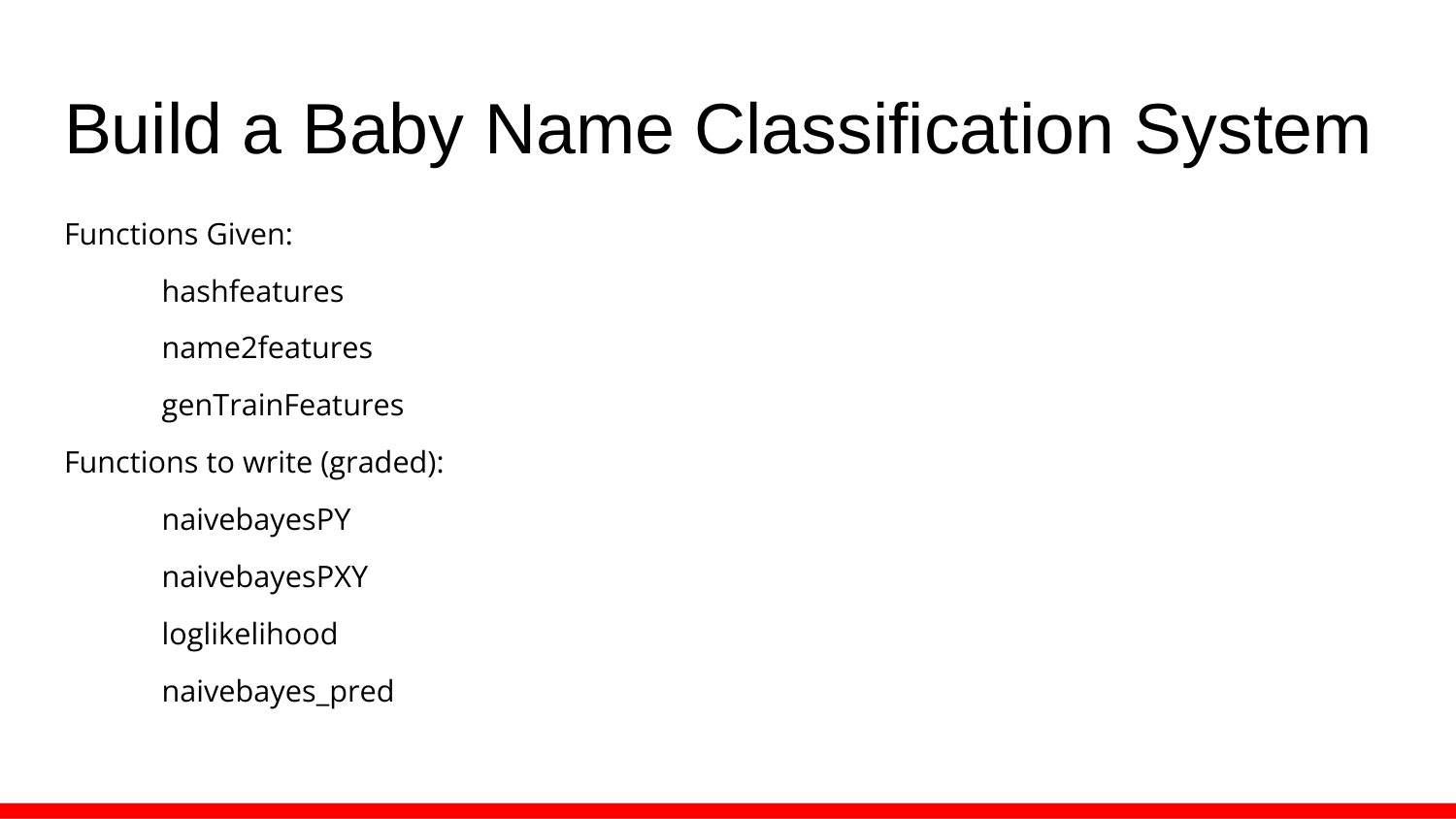

# Build a Baby Name Classification System
Functions Given:
	hashfeatures
	name2features
	genTrainFeatures
Functions to write (graded):
	naivebayesPY
	naivebayesPXY
	loglikelihood
	naivebayes_pred